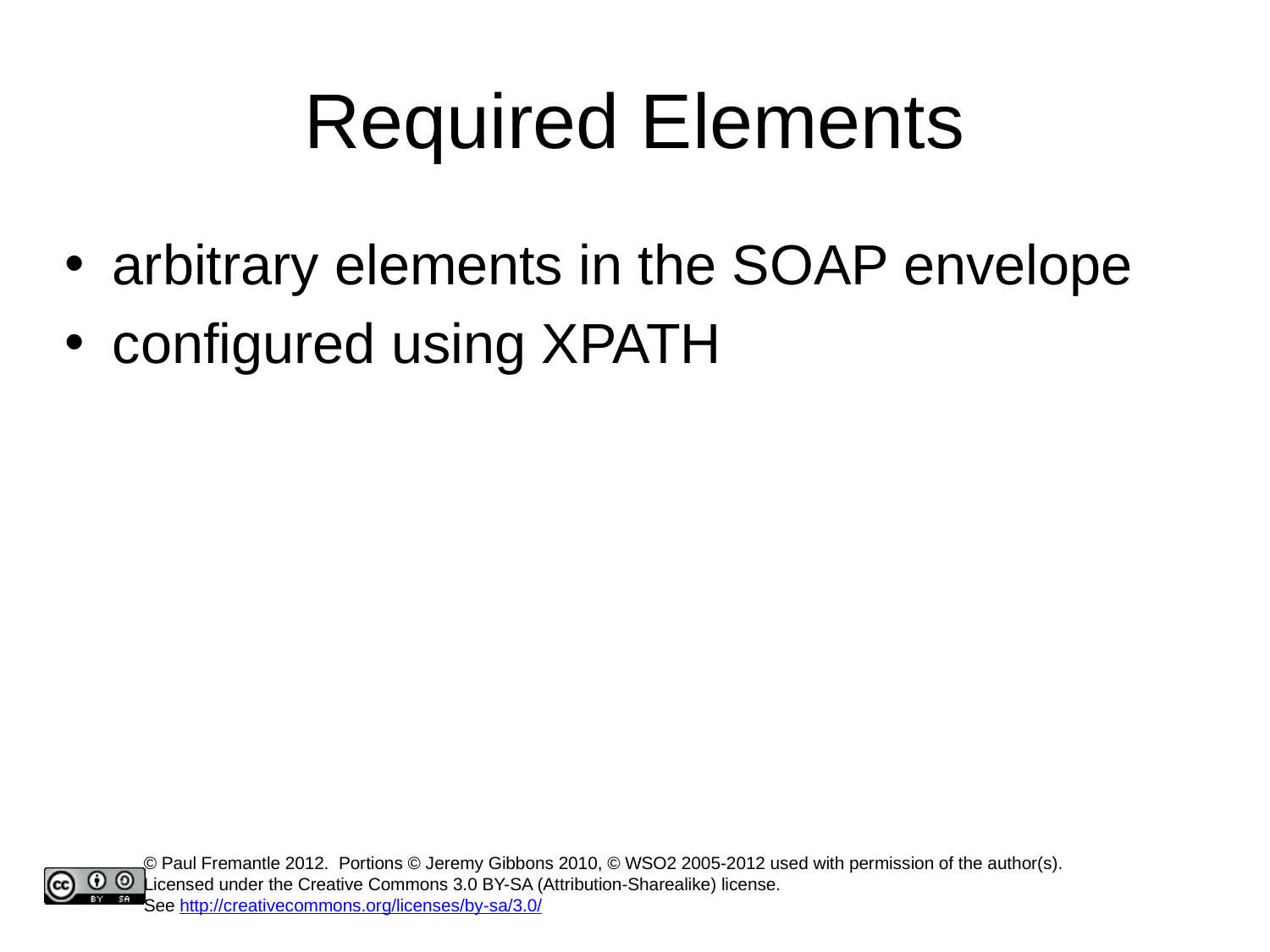

# Required Elements
arbitrary elements in the SOAP envelope
configured using XPATH